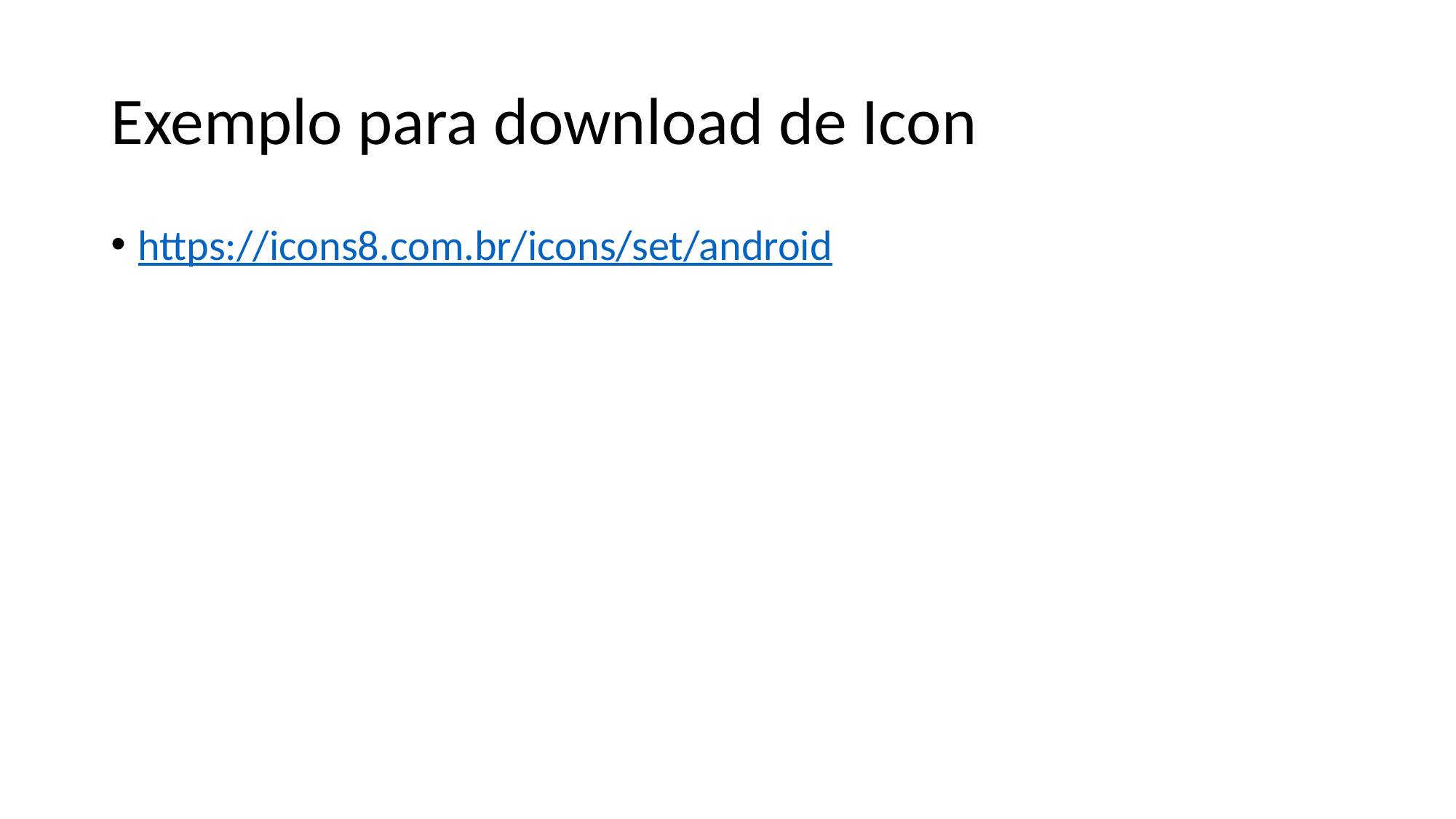

# Exemplo para download de Icon
https://icons8.com.br/icons/set/android